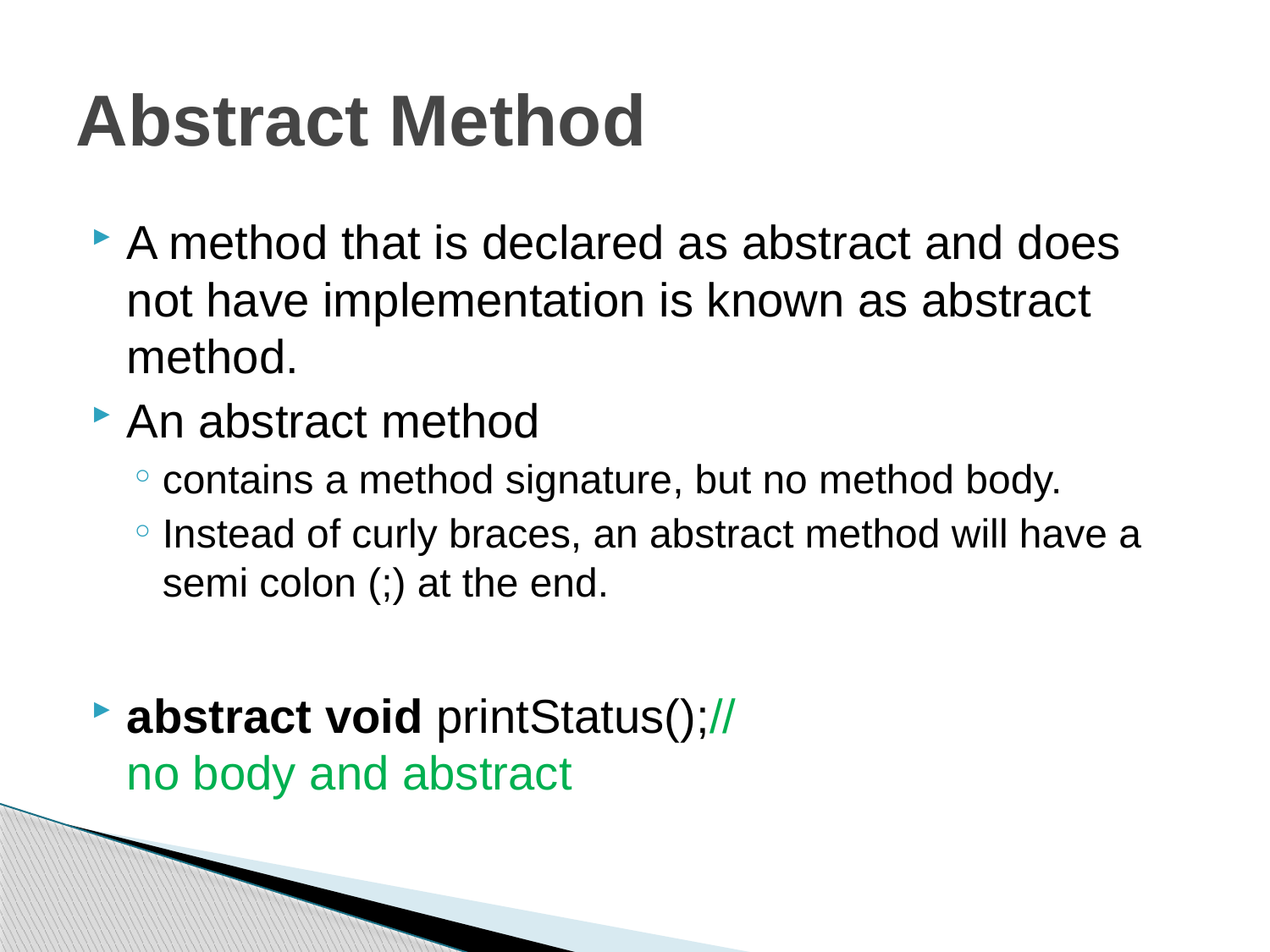

# Abstract Method
A method that is declared as abstract and does not have implementation is known as abstract method.
An abstract method
contains a method signature, but no method body.
Instead of curly braces, an abstract method will have a semi colon (;) at the end.

abstract void printStatus();//no body and abstract